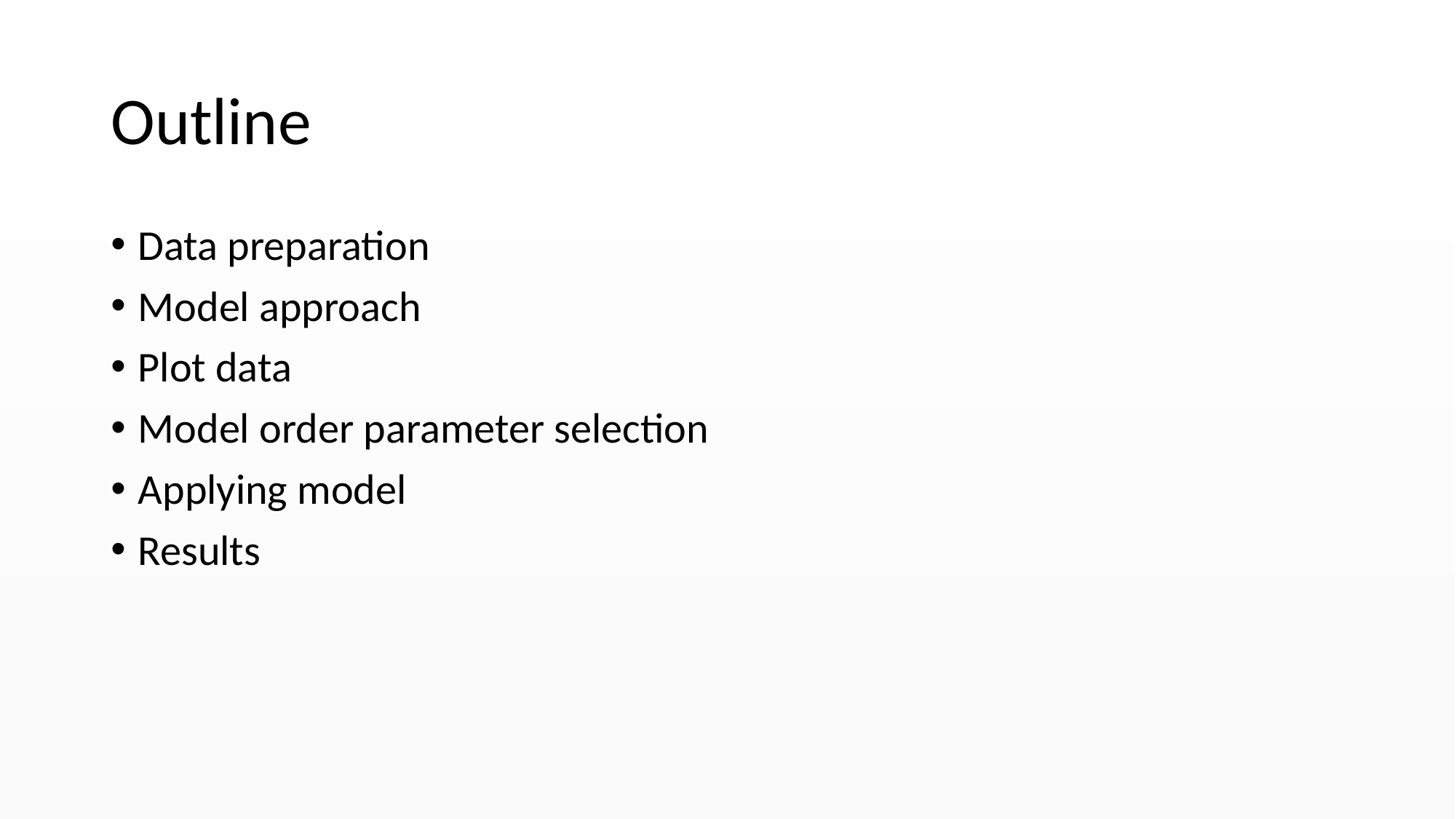

# Outline
Data preparation
Model approach
Plot data
Model order parameter selection
Applying model
Results